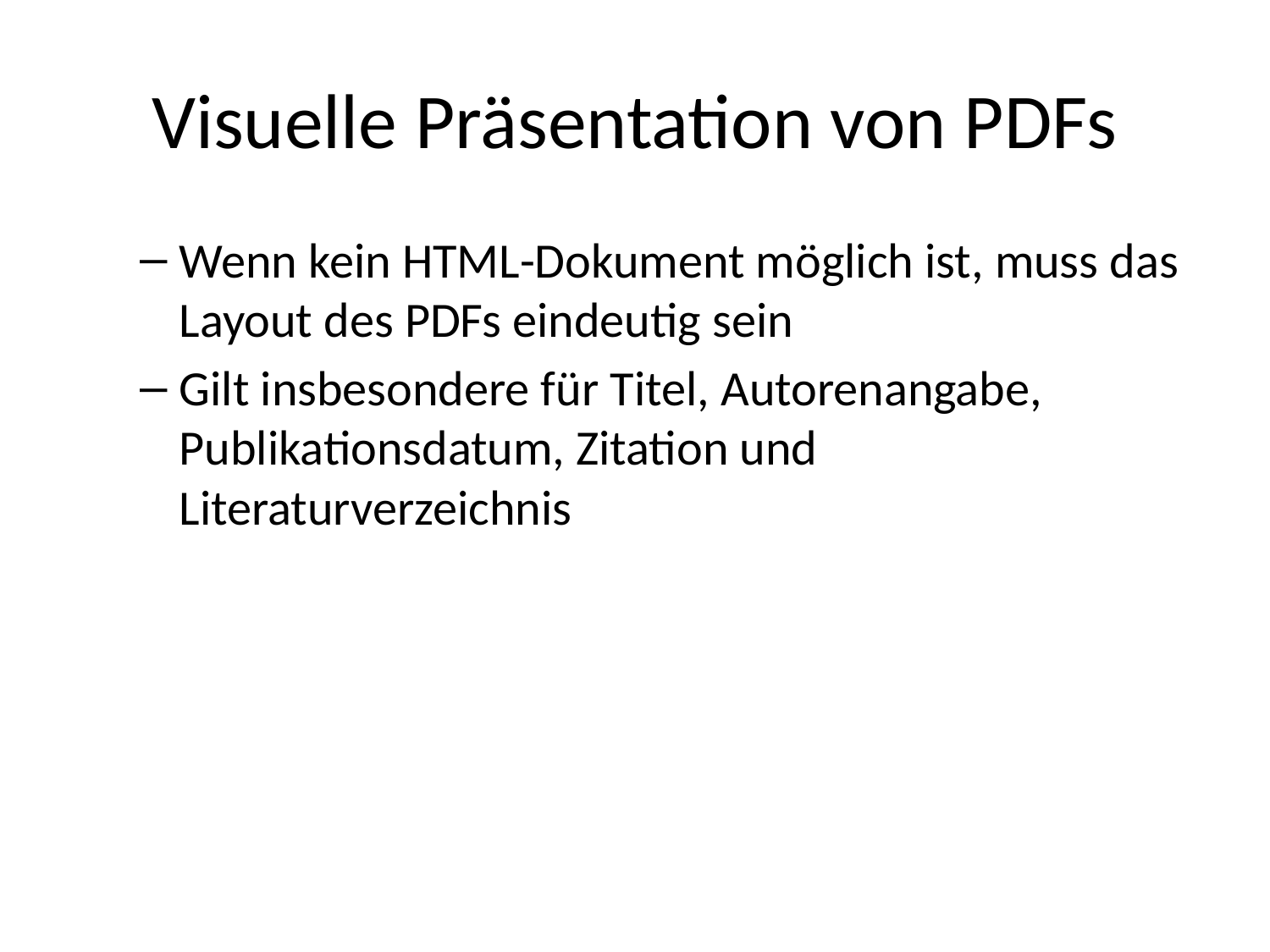

# Visuelle Präsentation von PDFs
Wenn kein HTML-Dokument möglich ist, muss das Layout des PDFs eindeutig sein
Gilt insbesondere für Titel, Autorenangabe, Publikationsdatum, Zitation und Literaturverzeichnis